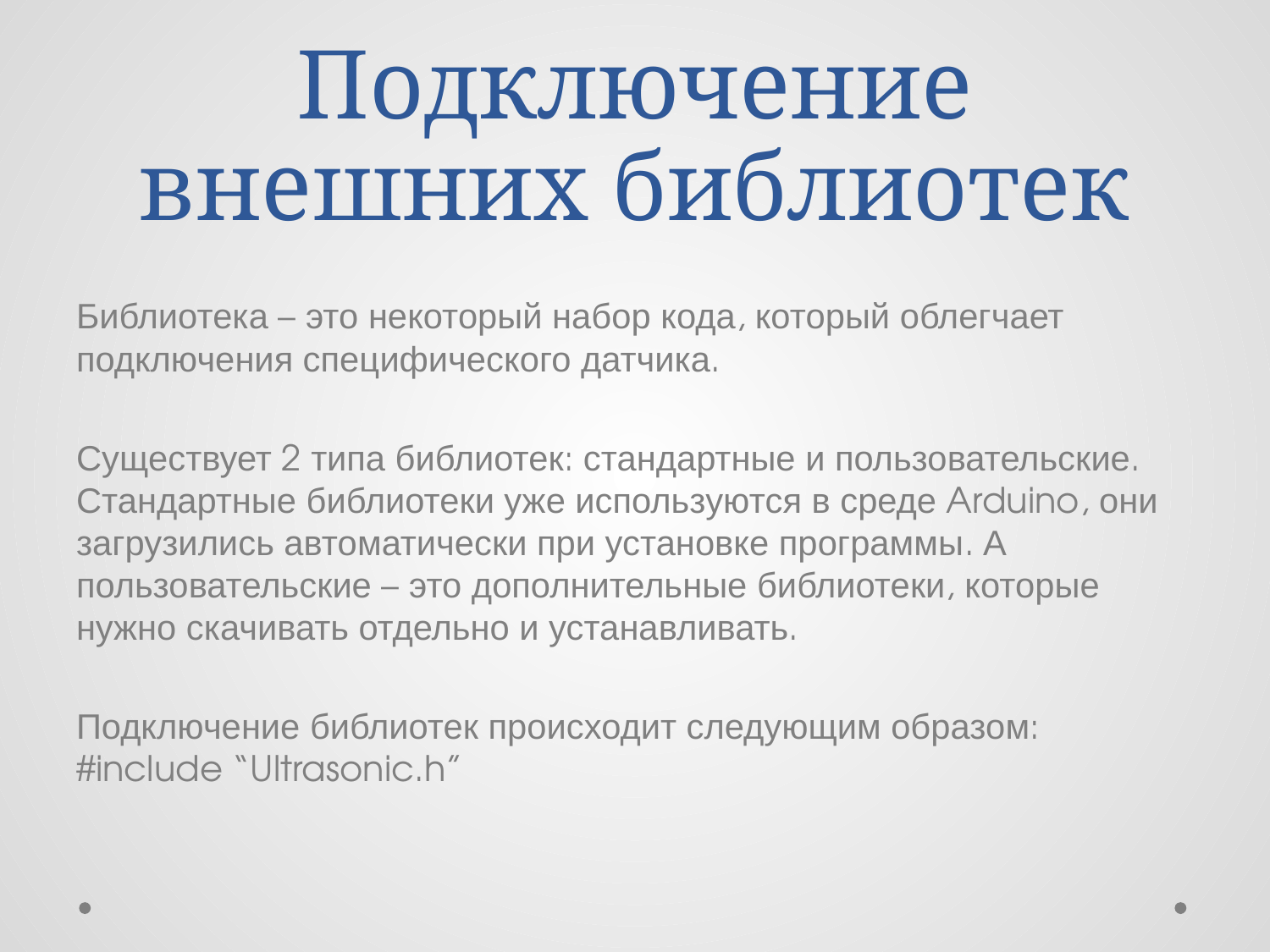

# Подключение внешних библиотек
Библиотека – это некоторый набор кода, который облегчает подключения специфического датчика.

Существует 2 типа библиотек: стандартные и пользовательские. Стандартные библиотеки уже используются в среде Arduino, они загрузились автоматически при установке программы. А пользовательские – это дополнительные библиотеки, которые нужно скачивать отдельно и устанавливать.

Подключение библиотек происходит следующим образом: #include “Ultrasonic.h”